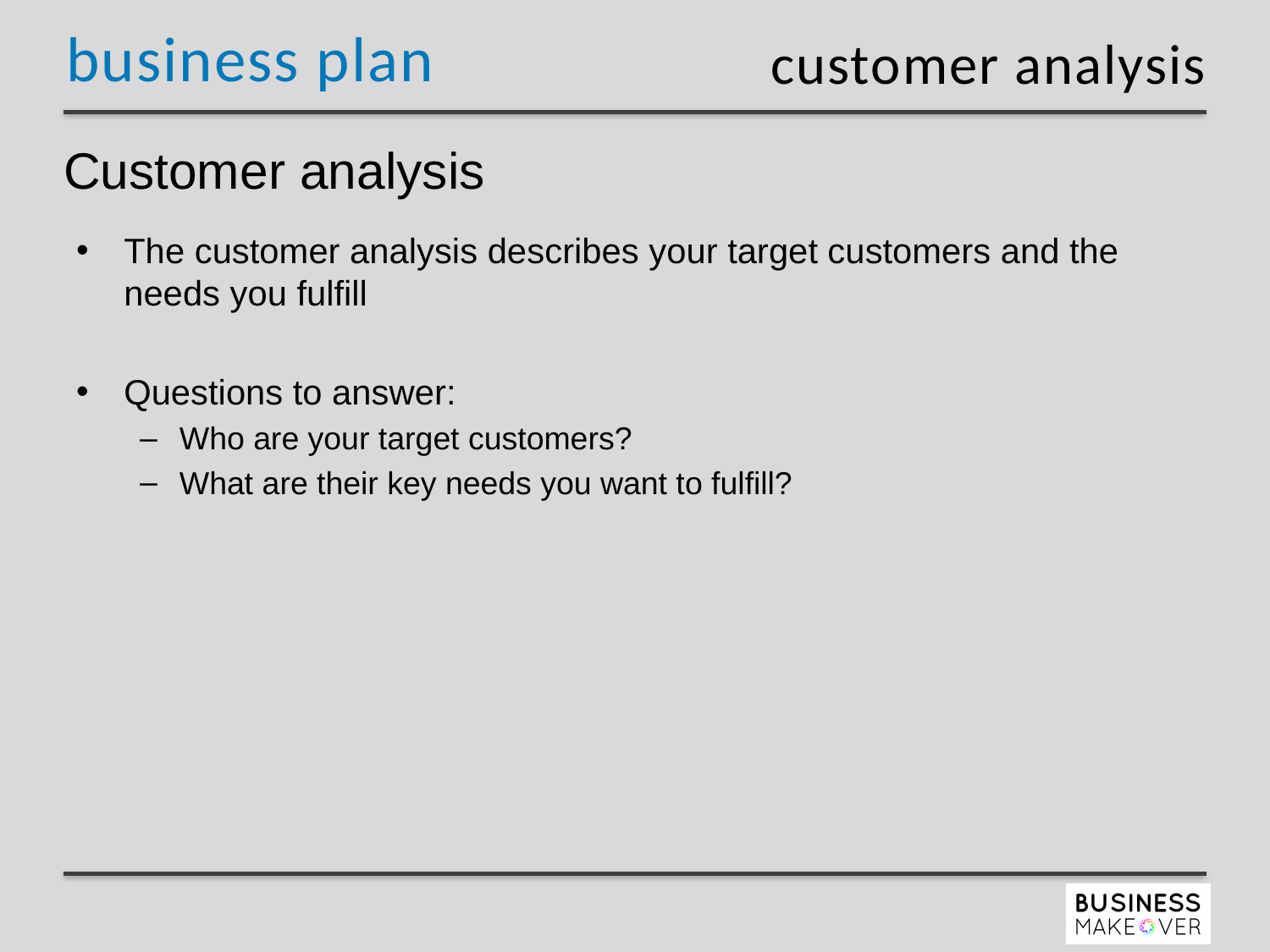

customer analysis
# Customer analysis
The customer analysis describes your target customers and the needs you fulfill

Questions to answer:
Who are your target customers?
What are their key needs you want to fulfill?